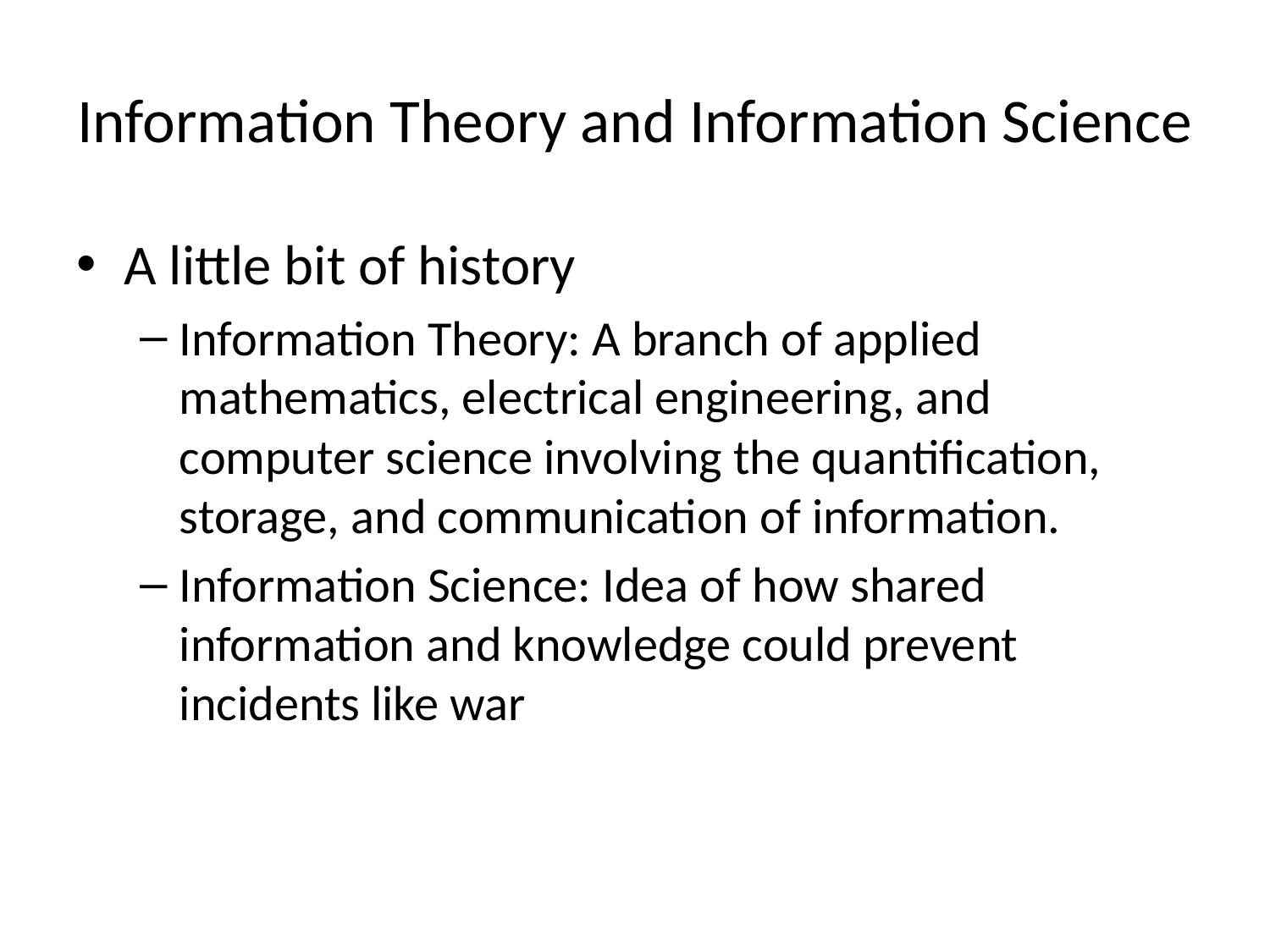

# Information Theory and Information Science
A little bit of history
Information Theory: A branch of applied mathematics, electrical engineering, and computer science involving the quantification, storage, and communication of information.
Information Science: Idea of how shared information and knowledge could prevent incidents like war